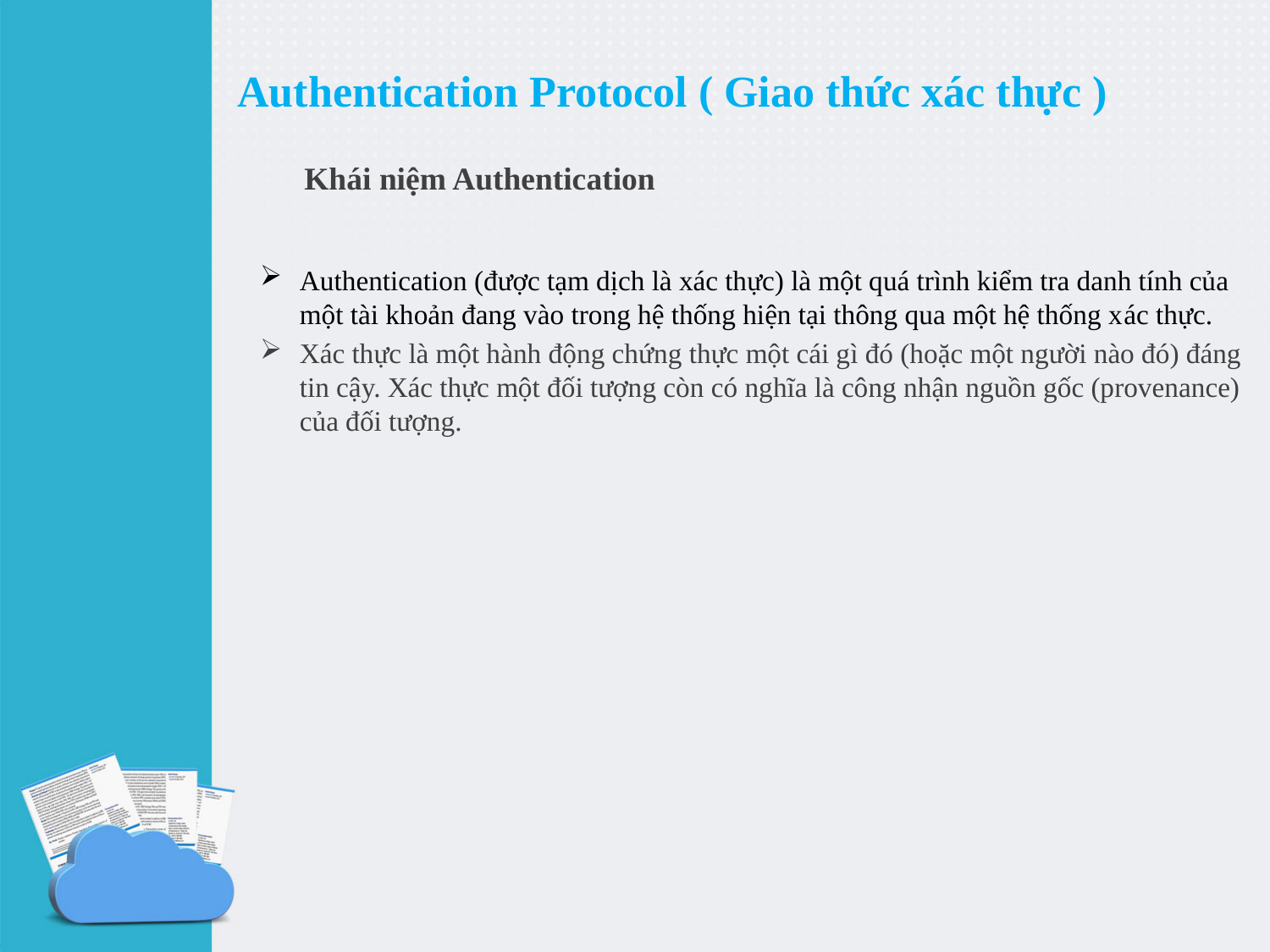

# Authentication Protocol ( Giao thức xác thực )
Khái niệm Authentication

Authentication (được tạm dịch là xác thực) là một quá trình kiểm tra danh tính của một tài khoản đang vào trong hệ thống hiện tại thông qua một hệ thống xác thực.
Xác thực là một hành động chứng thực một cái gì đó (hoặc một người nào đó) đáng tin cậy. Xác thực một đối tượng còn có nghĩa là công nhận nguồn gốc (provenance) của đối tượng.